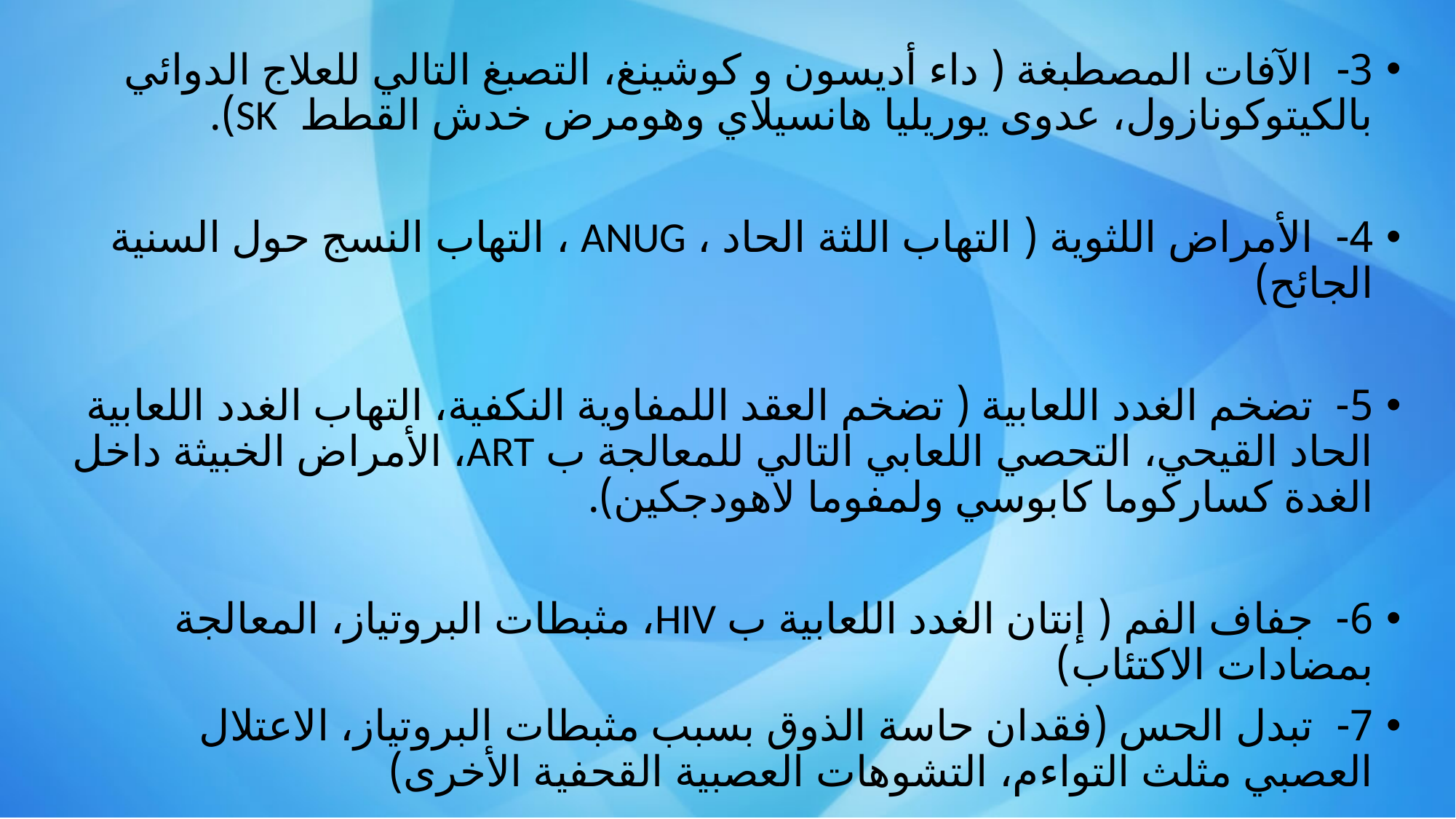

3-  الآفات المصطبغة ( داء أديسون و كوشينغ، التصبغ التالي للعلاج الدوائي بالكيتوكونازول، عدوى يوريليا هانسيلاي وهومرض خدش القطط  SK).

4-  الأمراض اللثوية ( التهاب اللثة الحاد ، ANUG ، التهاب النسج حول السنية الجائح)

5-  تضخم الغدد اللعابية ( تضخم العقد اللمفاوية النكفية، التهاب الغدد اللعابية الحاد القيحي، التحصي اللعابي التالي للمعالجة ب ART، الأمراض الخبيثة داخل الغدة كساركوما كابوسي ولمفوما لاهودجكين).

6-  جفاف الفم ( إنتان الغدد اللعابية ب HIV، مثبطات البروتياز، المعالجة بمضادات الاكتئاب)
7-  تبدل الحس (فقدان حاسة الذوق بسبب مثبطات البروتياز، الاعتلال العصبي مثلث التواءم، التشوهات العصبية القحفية الأخرى)